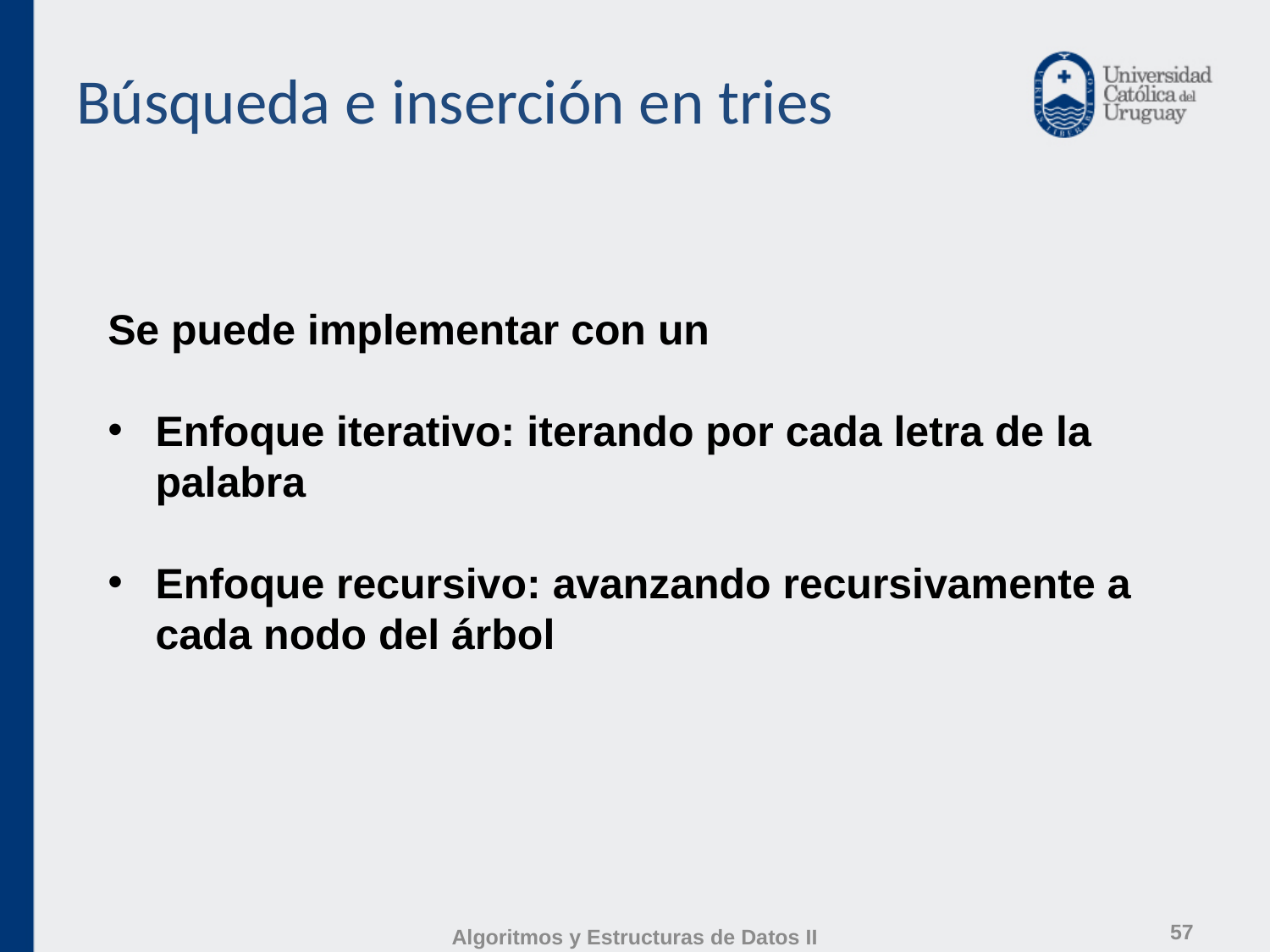

# Búsqueda e inserción en tries
Se puede implementar con un

Enfoque iterativo: iterando por cada letra de la palabra

Enfoque recursivo: avanzando recursivamente a cada nodo del árbol
57
Algoritmos y Estructuras de Datos II